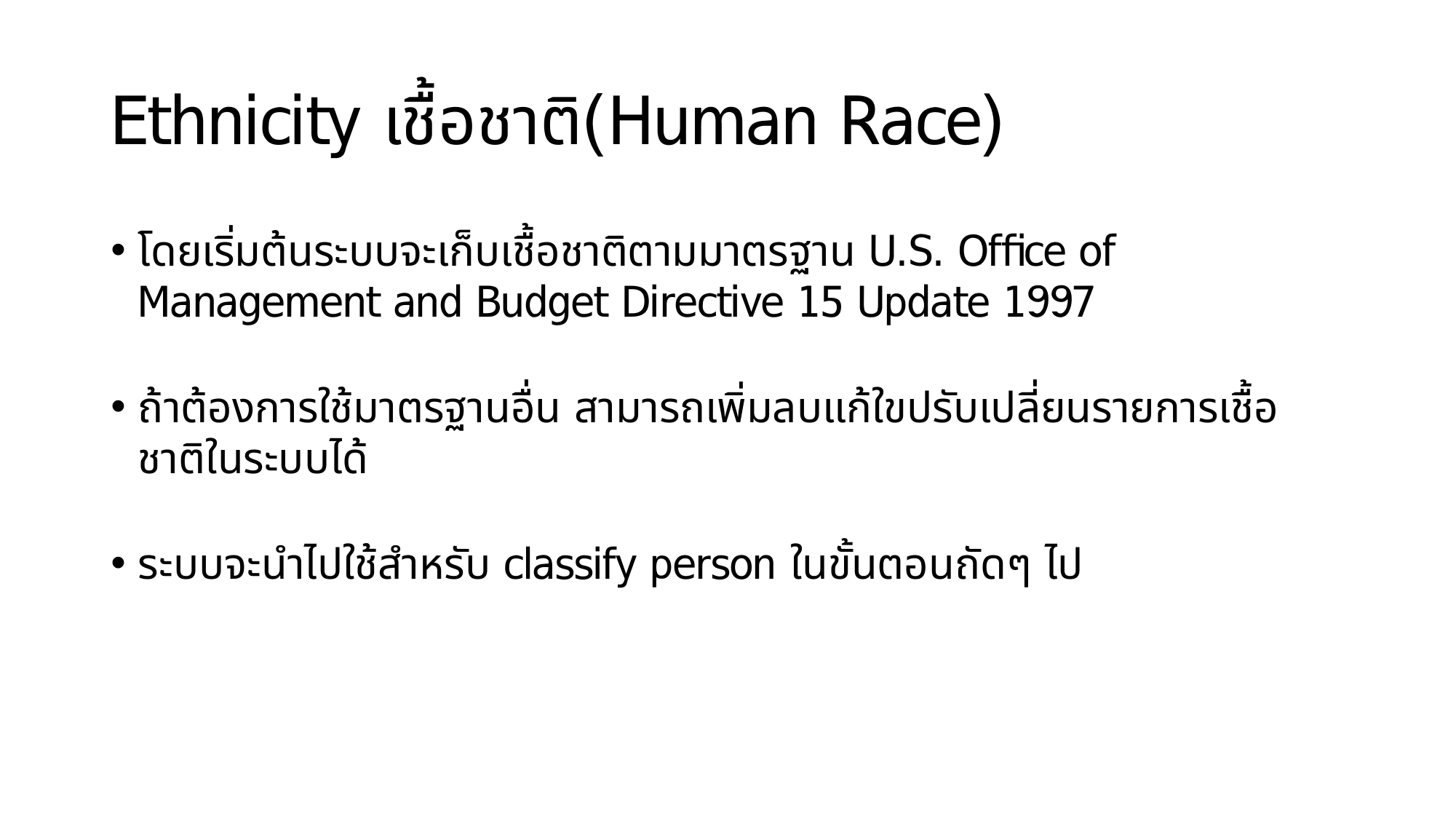

# Ethnicity เชื้อชาติ(Human Race)
โดยเริ่มต้นระบบจะเก็บเชื้อชาติตามมาตรฐาน U.S. Office of Management and Budget Directive 15 Update 1997
ถ้าต้องการใช้มาตรฐานอื่น สามารถเพิ่มลบแก้ใขปรับเปลี่ยนรายการเชื้อชาติในระบบได้
ระบบจะนำไปใช้สำหรับ classify person ในขั้นตอนถัดๆ ไป